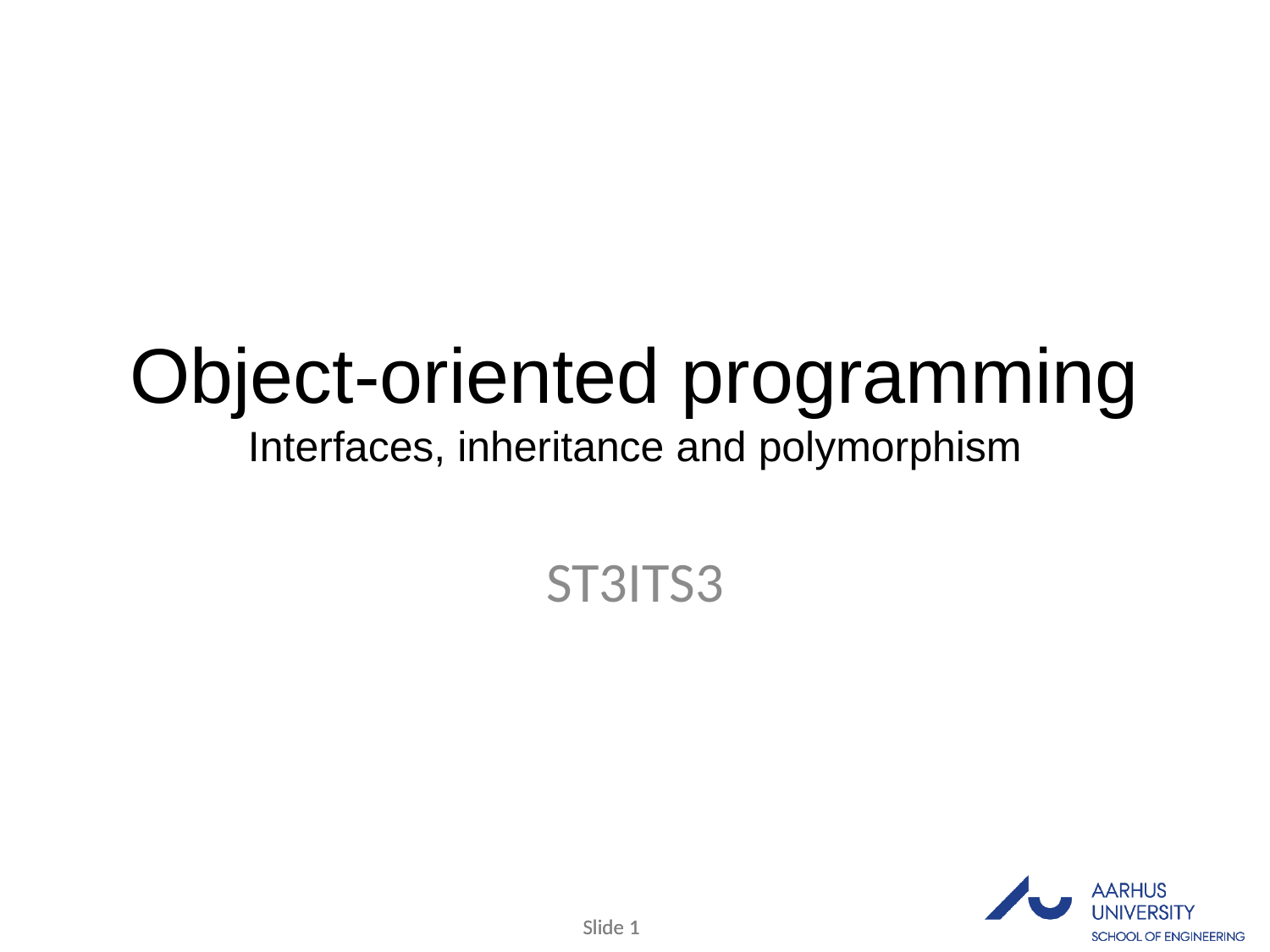

Object-oriented programming
Interfaces, inheritance and polymorphism
ST3ITS3